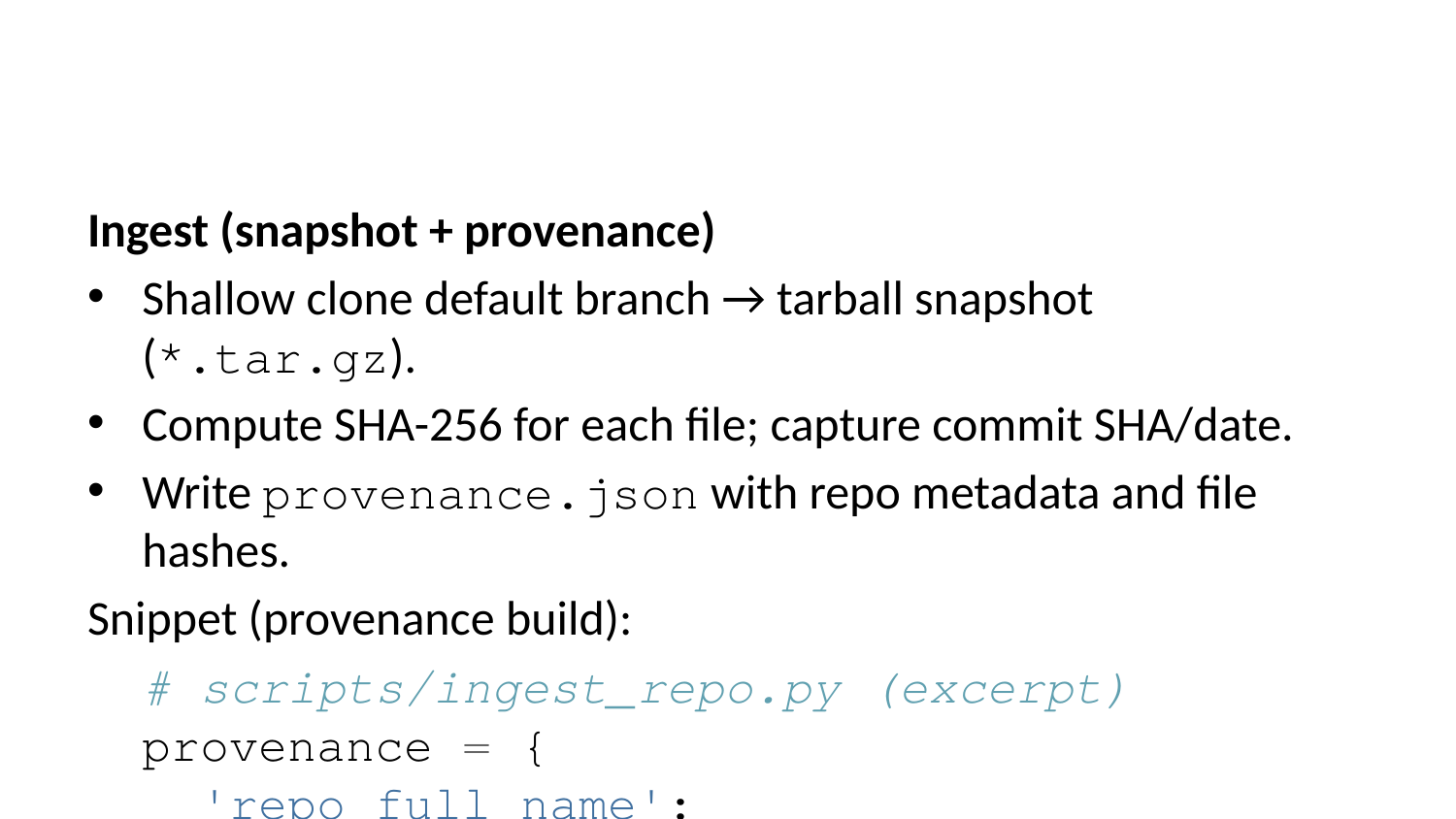

Ingest (snapshot + provenance)
Shallow clone default branch → tarball snapshot (*.tar.gz).
Compute SHA-256 for each file; capture commit SHA/date.
Write provenance.json with repo metadata and file hashes.
Snippet (provenance build):
# scripts/ingest_repo.py (excerpt) provenance = { 'repo_full_name': item['repo_full_name'], 'commit_sha': sha, 'commit_date': datetime.utcfromtimestamp(repo.head.commit.committed_date).isoformat(), 'license_spdx': item.get('license_hint'), 'scan_tool_versions': {}, 'snapshot_tar': str(tar_path), 'file_hashes': file_hashes, } (Path(work_dir)/'provenance.json').write_text(json.dumps(provenance, indent=2))